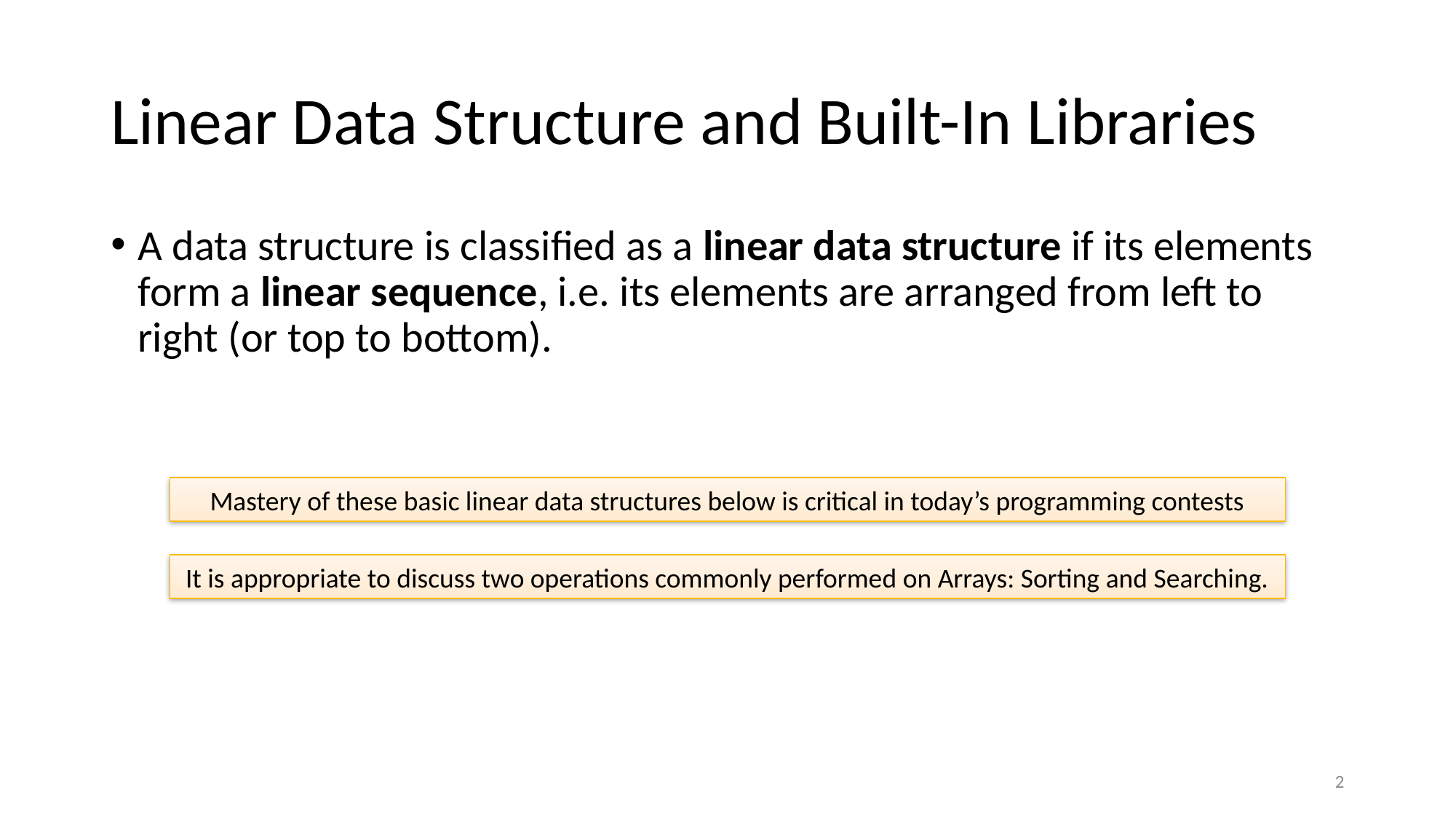

# Linear Data Structure and Built-In Libraries
A data structure is classified as a linear data structure if its elements form a linear sequence, i.e. its elements are arranged from left to right (or top to bottom).

Mastery of these basic linear data structures below is critical in today’s programming contests
It is appropriate to discuss two operations commonly performed on Arrays: Sorting and Searching.
2